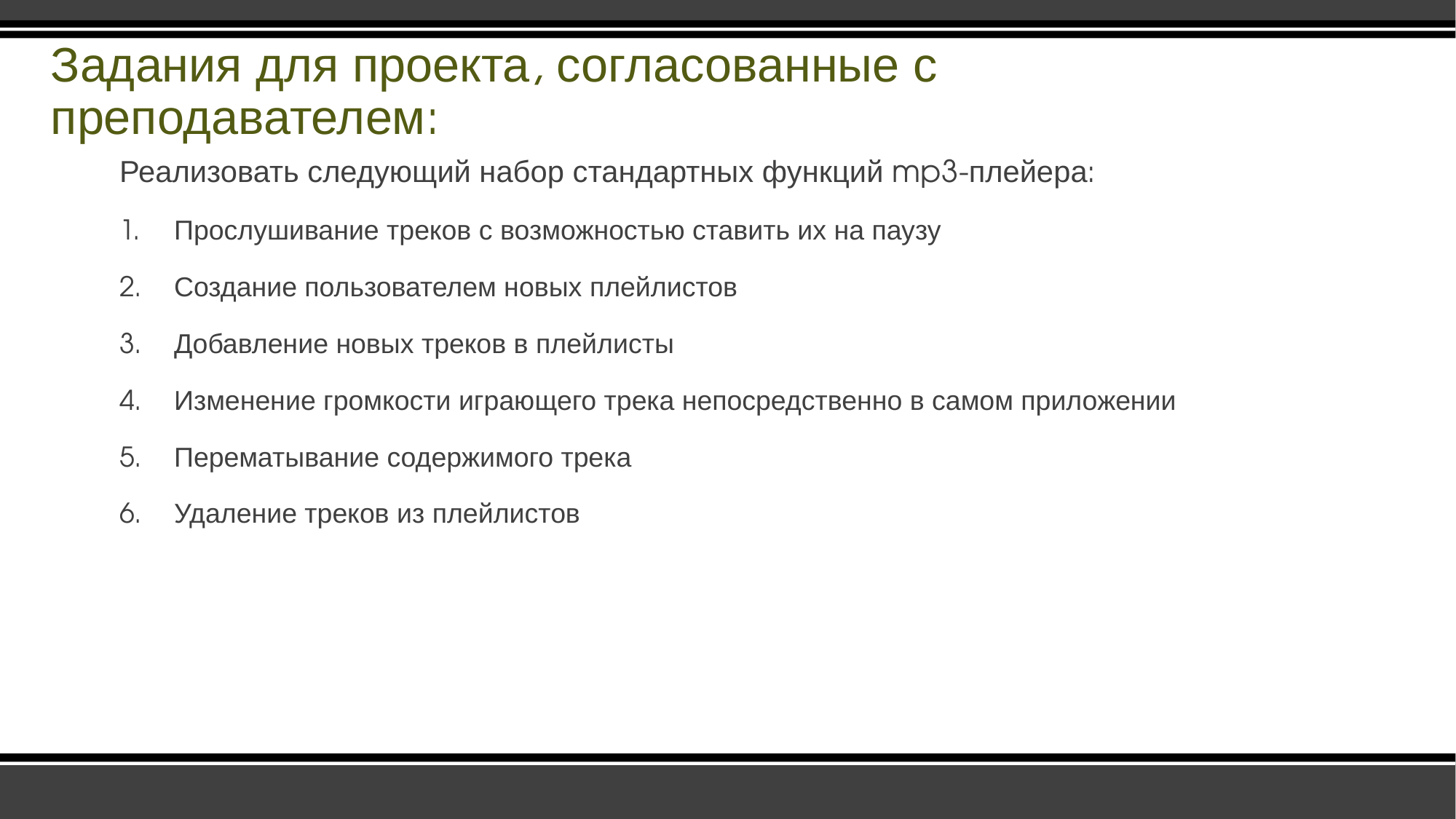

# Задания для проекта, согласованные с преподавателем:
Реализовать следующий набор стандартных функций mp3-плейера:
Прослушивание треков с возможностью ставить их на паузу
Создание пользователем новых плейлистов
Добавление новых треков в плейлисты
Изменение громкости играющего трека непосредственно в самом приложении
Перематывание содержимого трека
Удаление треков из плейлистов